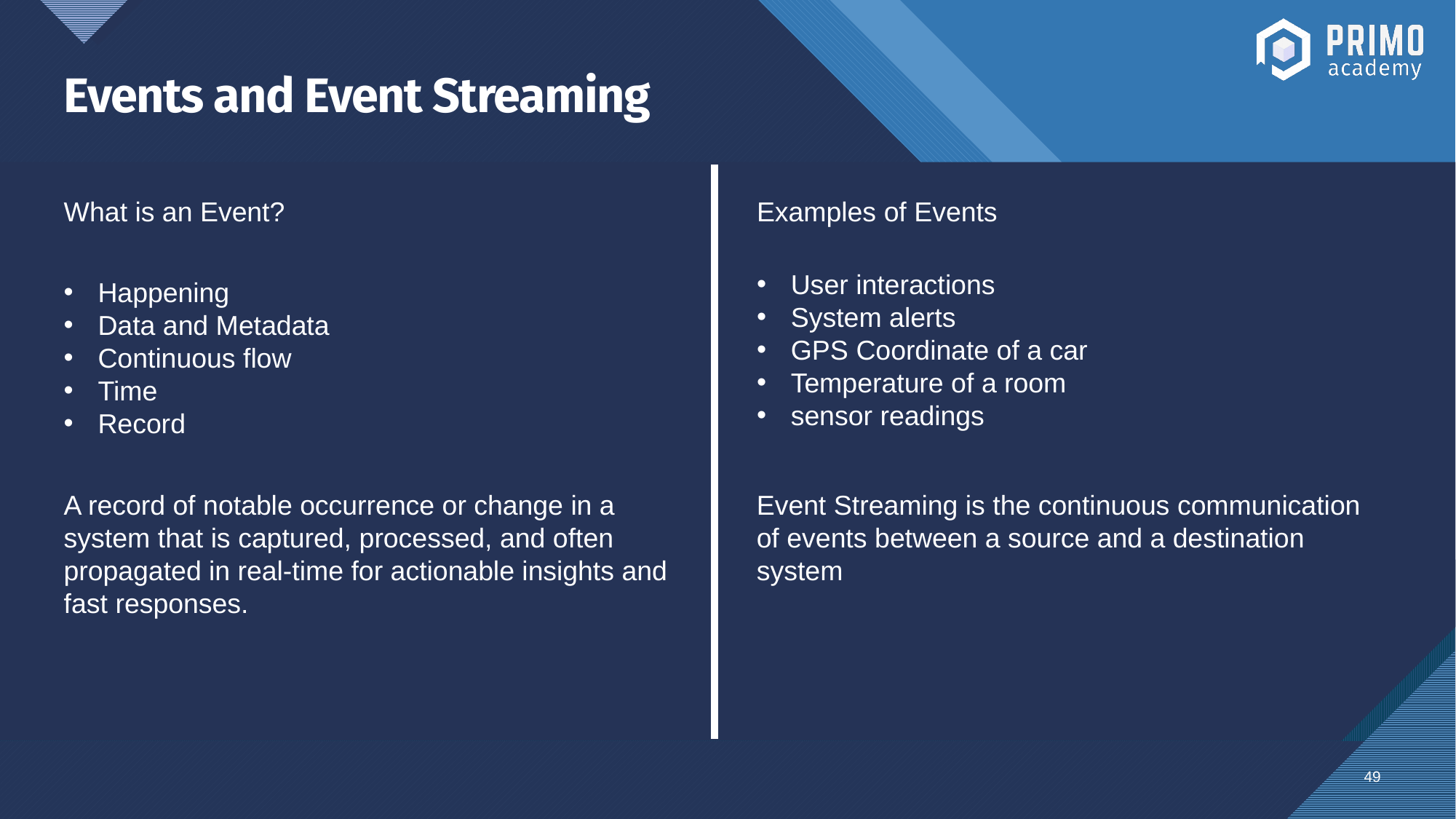

# Events and Event Streaming
What is an Event?
Examples of Events
User interactions
System alerts
GPS Coordinate of a car
Temperature of a room
sensor readings
Happening
Data and Metadata
Continuous flow
Time
Record
Event Streaming is the continuous communication of events between a source and a destination system
A record of notable occurrence or change in a system that is captured, processed, and often propagated in real-time for actionable insights and fast responses.
49